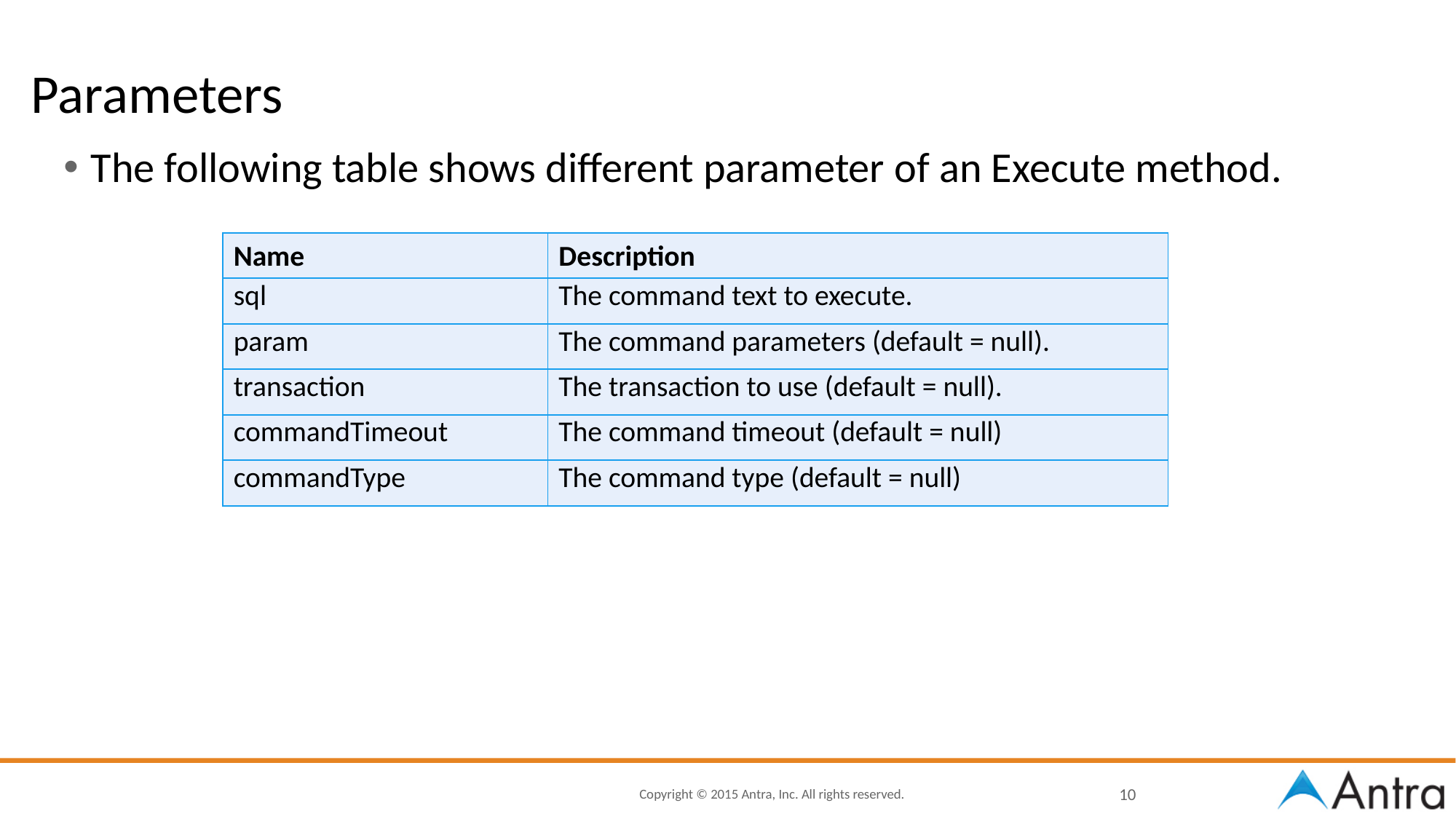

# Parameters
The following table shows different parameter of an Execute method.
| Name | Description |
| --- | --- |
| sql | The command text to execute. |
| param | The command parameters (default = null). |
| transaction | The transaction to use (default = null). |
| commandTimeout | The command timeout (default = null) |
| commandType | The command type (default = null) |
10